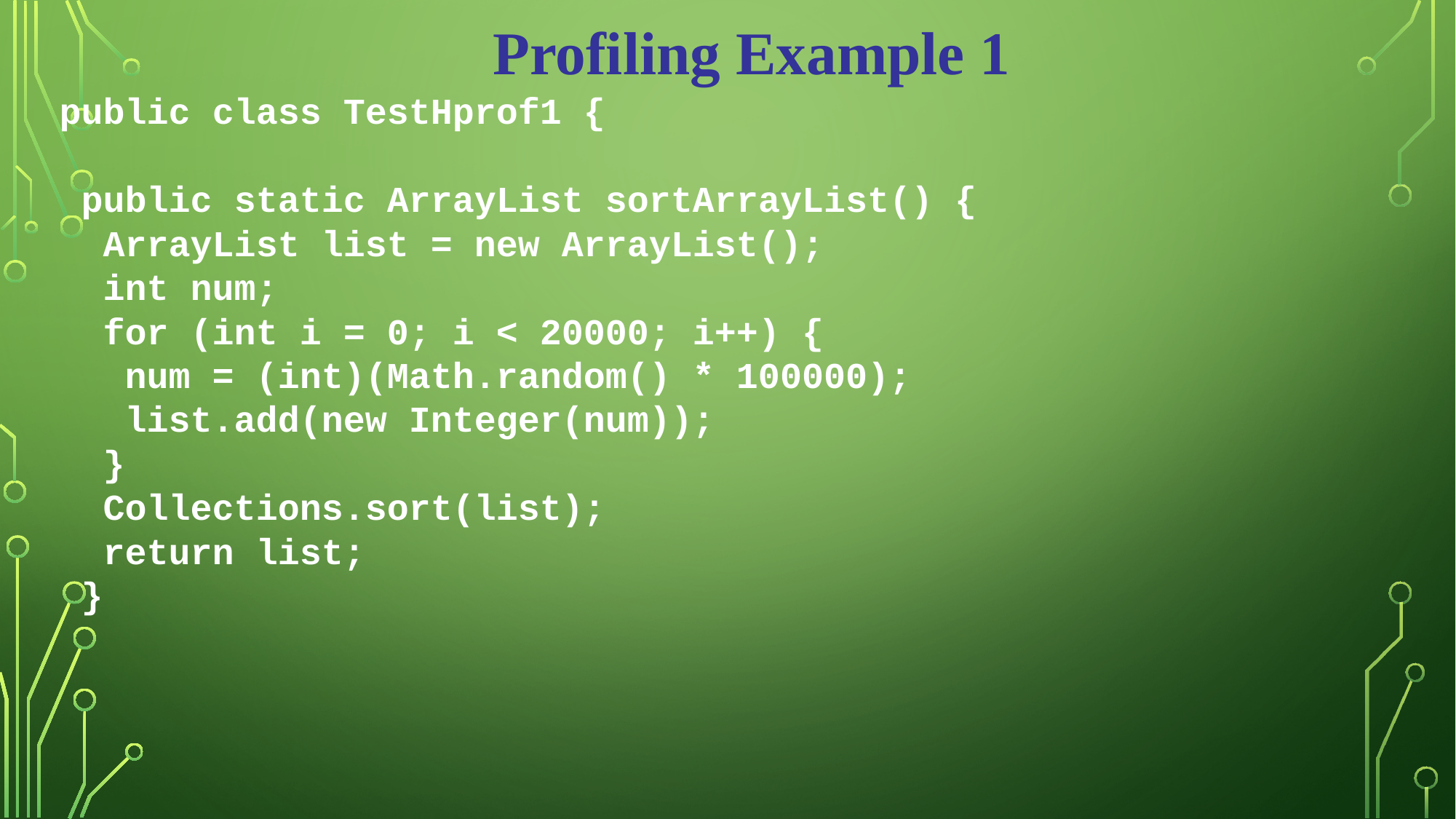

Profiling Example 1
public class TestHprof1 {

 public static ArrayList sortArrayList() {
  ArrayList list = new ArrayList();
  int num;
  for (int i = 0; i < 20000; i++) {
   num = (int)(Math.random() * 100000);
   list.add(new Integer(num));
  }
  Collections.sort(list);
  return list;
 }